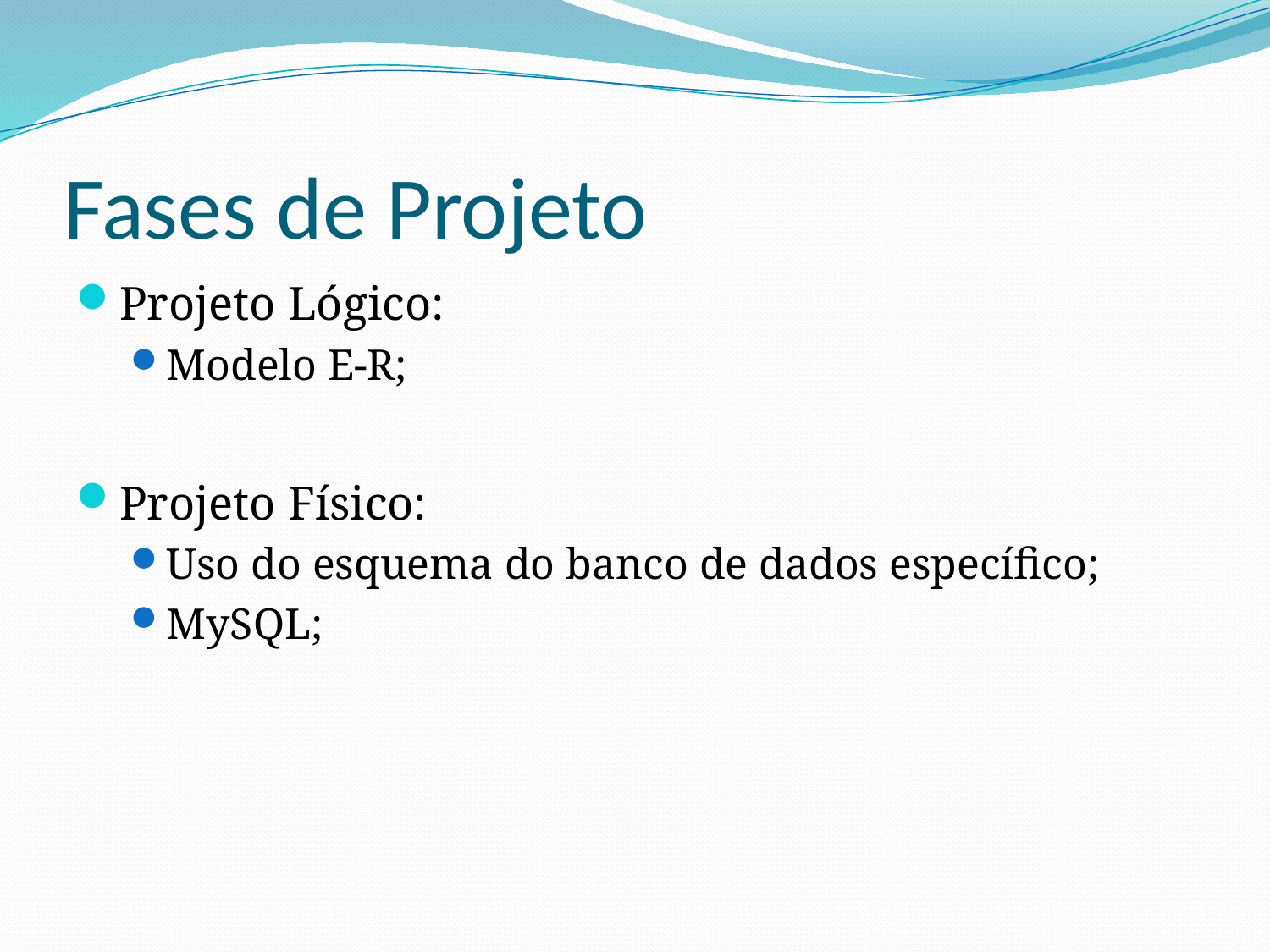

# Fases de Projeto
Projeto Lógico:
Modelo E-R;

Projeto Físico:
Uso do esquema do banco de dados específico;
MySQL;